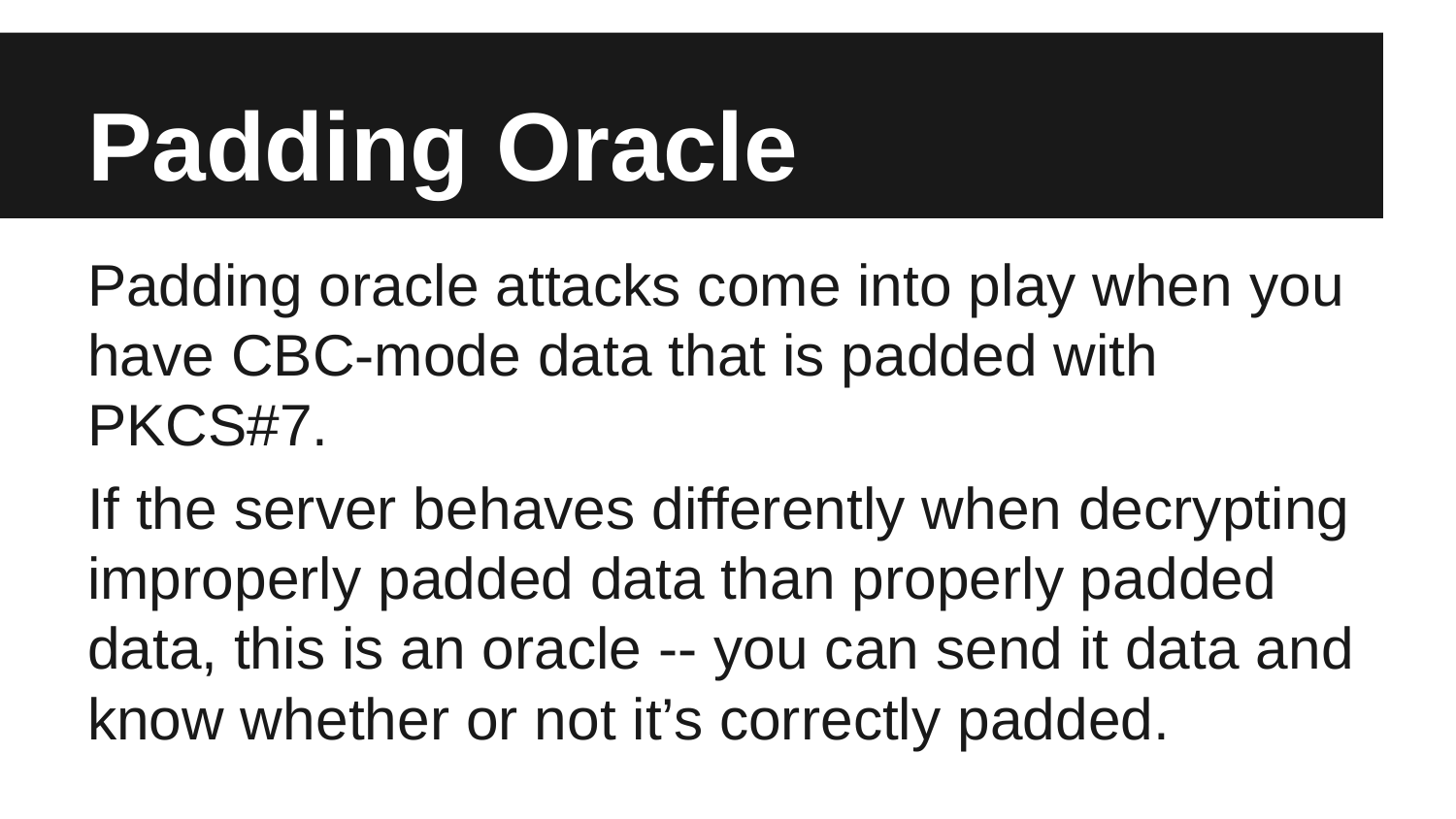

# Padding Oracle
Padding oracle attacks come into play when you have CBC-mode data that is padded with PKCS#7.
If the server behaves differently when decrypting improperly padded data than properly padded data, this is an oracle -- you can send it data and know whether or not it’s correctly padded.